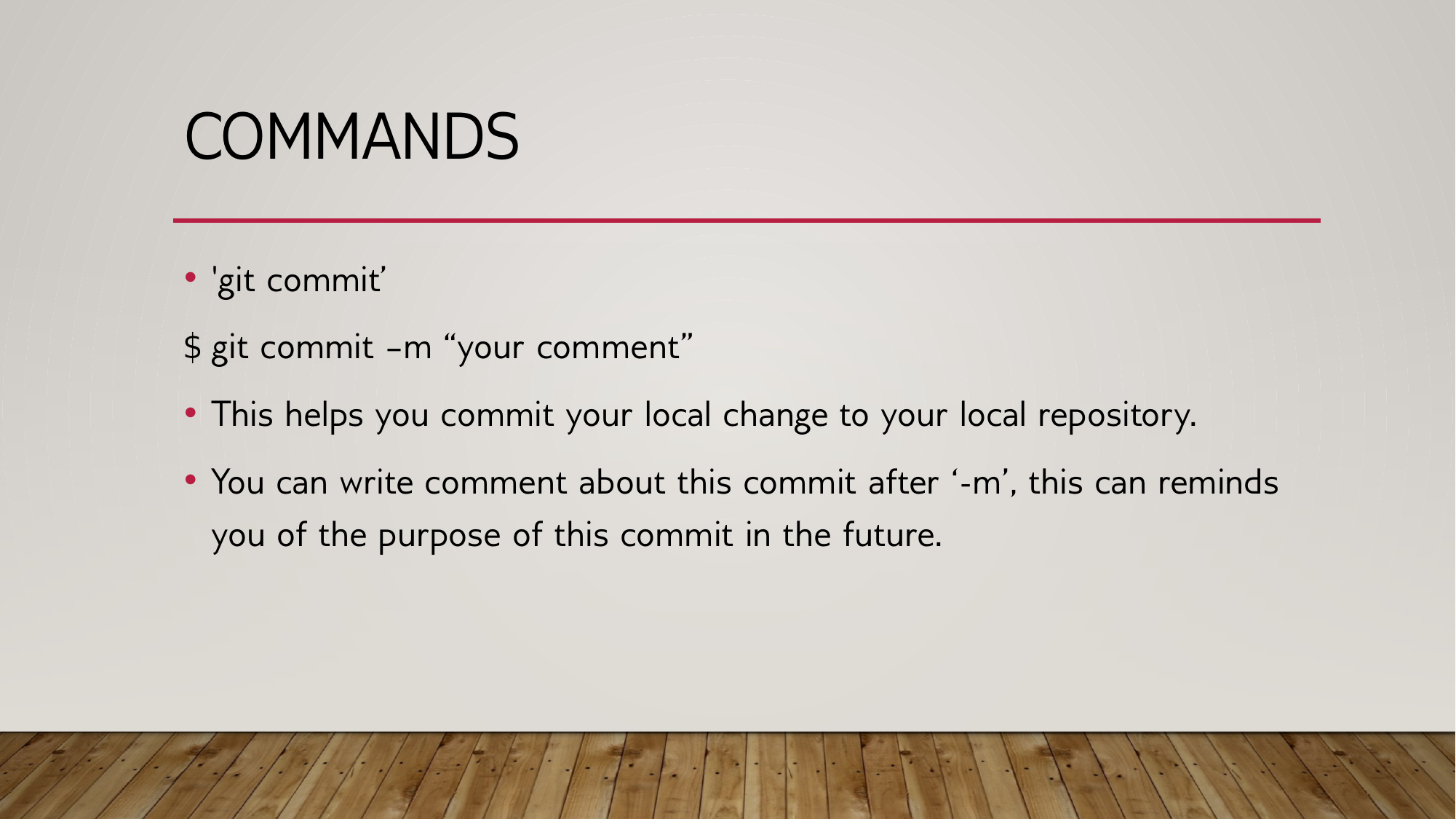

# COMMANDS
'git commit’
$ git commit –m “your comment”
This helps you commit your local change to your local repository.
You can write comment about this commit after ‘-m’, this can reminds you of the purpose of this commit in the future.